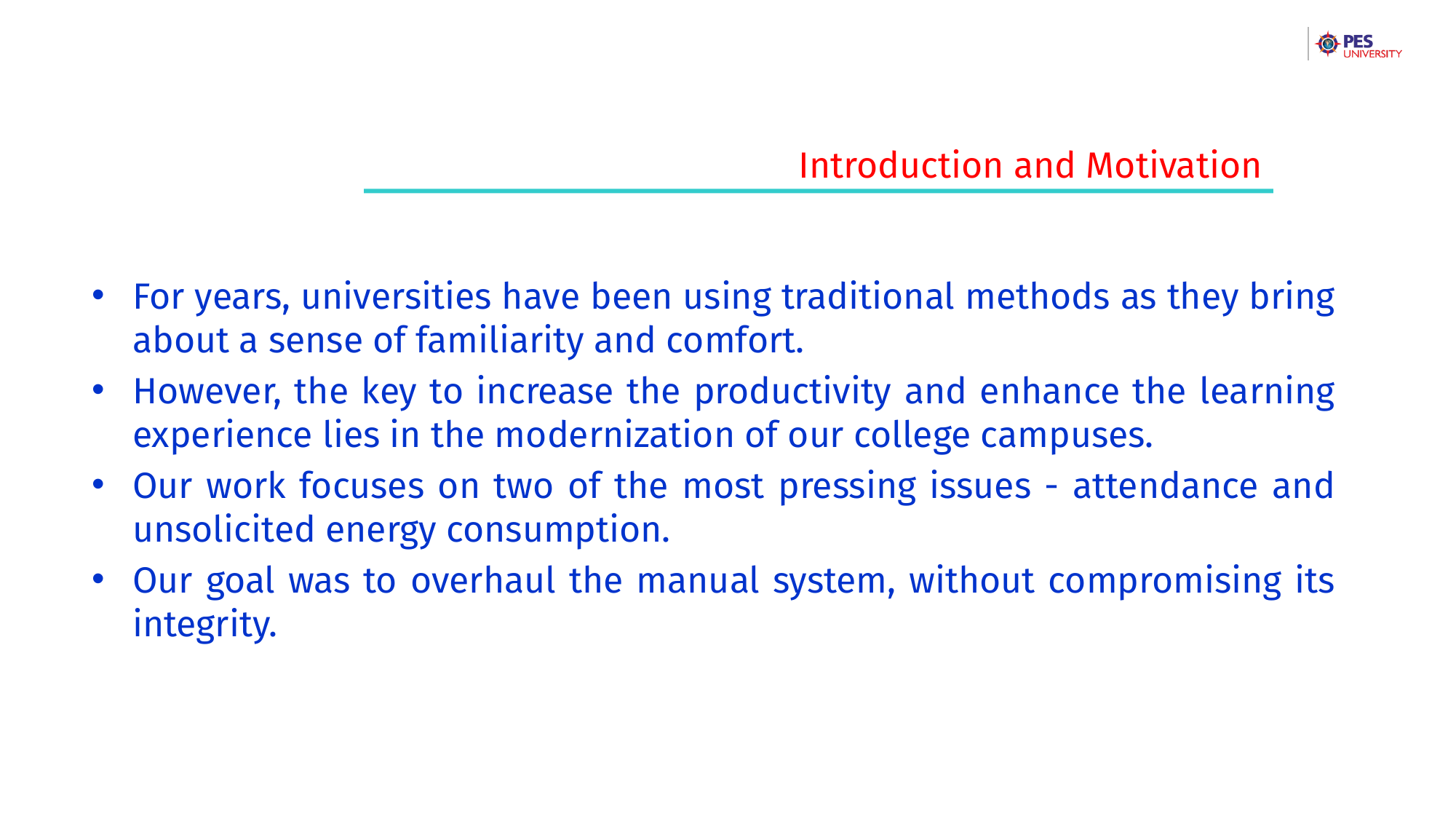

Introduction and Motivation

For years, universities have been using traditional methods as they bring about a sense of familiarity and comfort.
However, the key to increase the productivity and enhance the learning experience lies in the modernization of our college campuses.
Our work focuses on two of the most pressing issues - attendance and unsolicited energy consumption.
Our goal was to overhaul the manual system, without compromising its integrity.